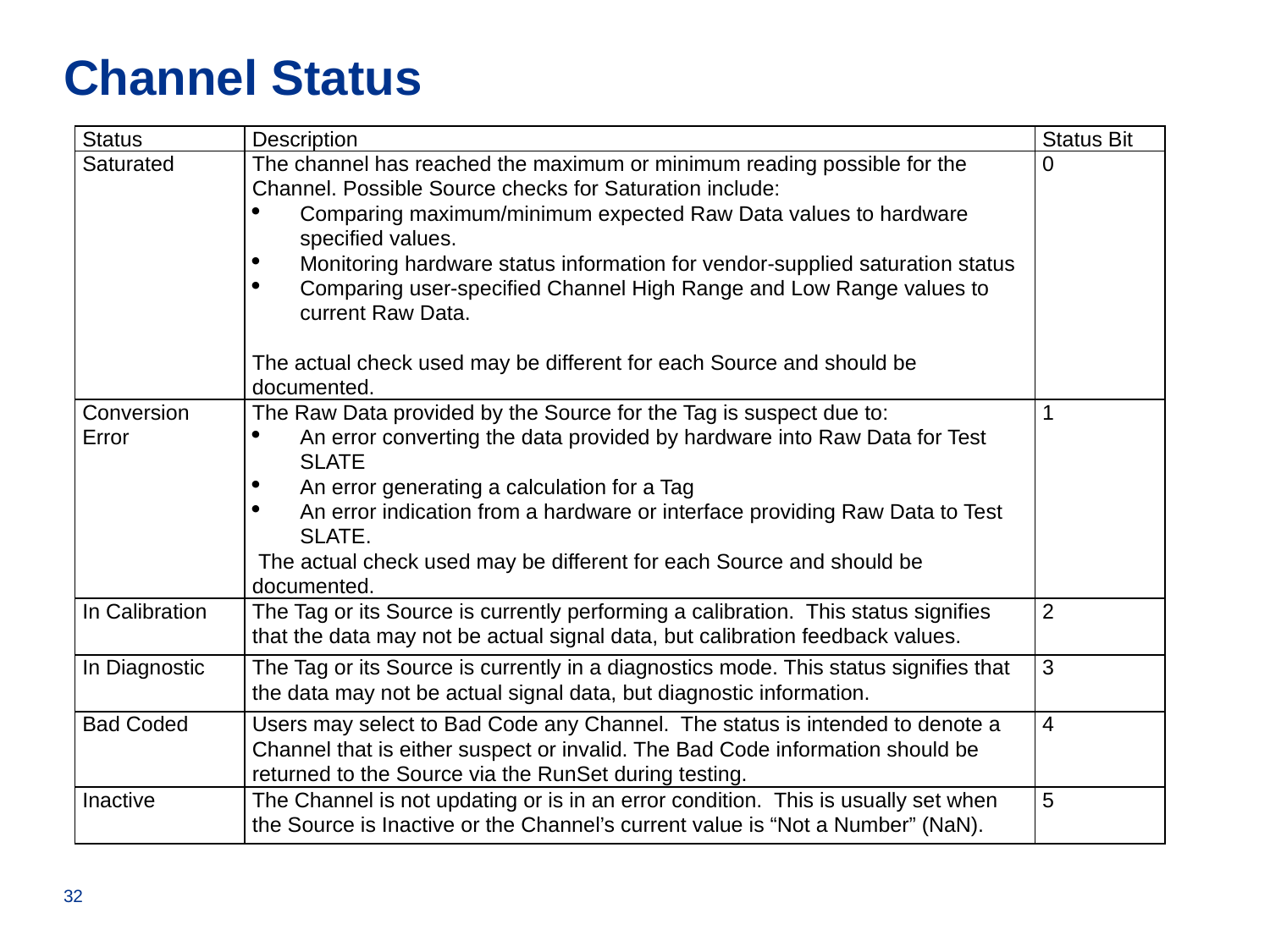

# Channel Status
| Status | Description | Status Bit |
| --- | --- | --- |
| Saturated | The channel has reached the maximum or minimum reading possible for the Channel. Possible Source checks for Saturation include: Comparing maximum/minimum expected Raw Data values to hardware specified values. Monitoring hardware status information for vendor-supplied saturation status Comparing user-specified Channel High Range and Low Range values to current Raw Data.   The actual check used may be different for each Source and should be documented. | 0 |
| Conversion Error | The Raw Data provided by the Source for the Tag is suspect due to: An error converting the data provided by hardware into Raw Data for Test SLATE An error generating a calculation for a Tag An error indication from a hardware or interface providing Raw Data to Test SLATE.  The actual check used may be different for each Source and should be documented. | 1 |
| In Calibration | The Tag or its Source is currently performing a calibration. This status signifies that the data may not be actual signal data, but calibration feedback values. | 2 |
| In Diagnostic | The Tag or its Source is currently in a diagnostics mode. This status signifies that the data may not be actual signal data, but diagnostic information. | 3 |
| Bad Coded | Users may select to Bad Code any Channel. The status is intended to denote a Channel that is either suspect or invalid. The Bad Code information should be returned to the Source via the RunSet during testing. | 4 |
| Inactive | The Channel is not updating or is in an error condition. This is usually set when the Source is Inactive or the Channel’s current value is “Not a Number” (NaN). | 5 |
32